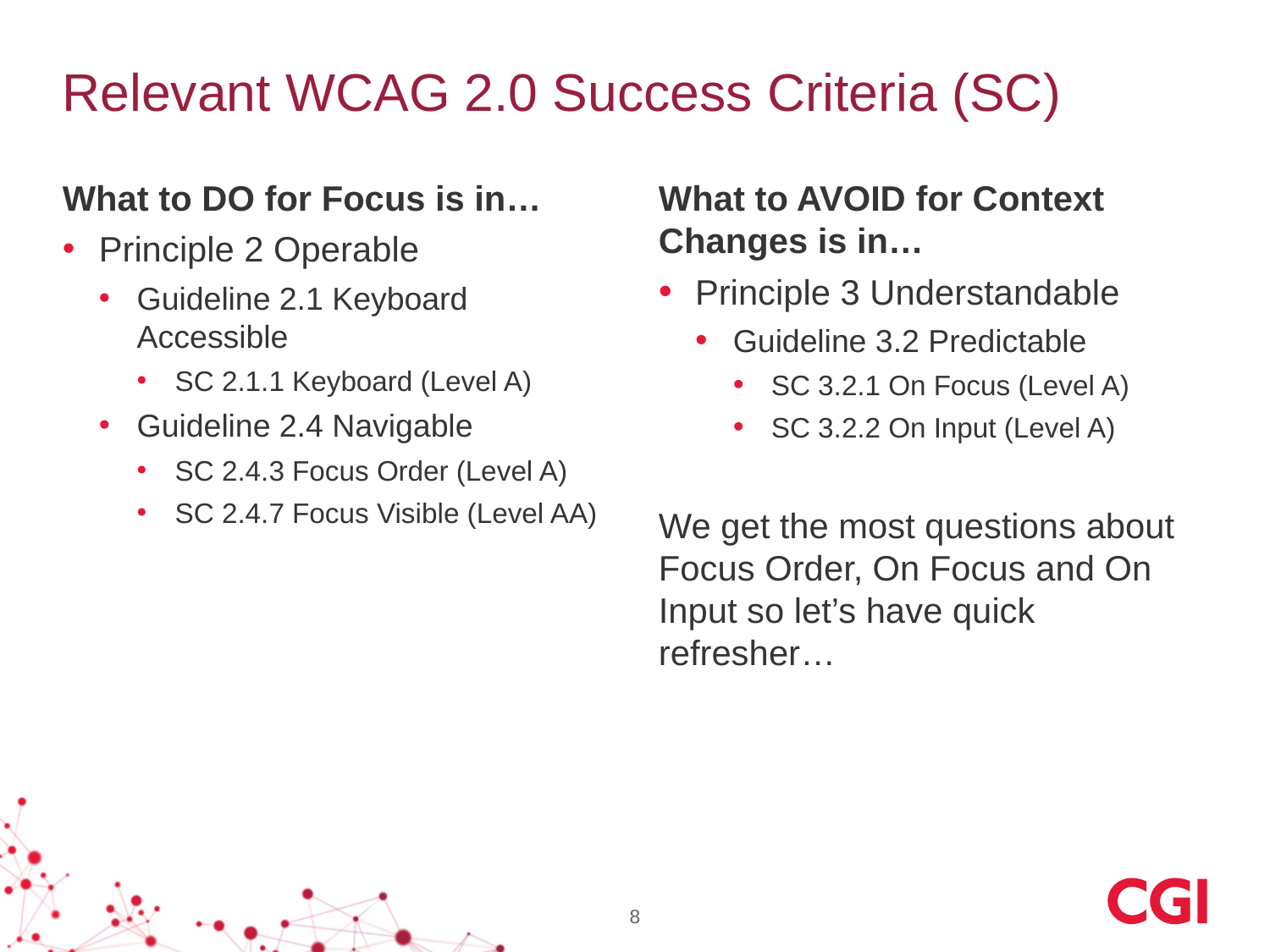

# Relevant WCAG 2.0 Success Criteria (SC)
What to DO for Focus is in…
Principle 2 Operable
Guideline 2.1 Keyboard Accessible
SC 2.1.1 Keyboard (Level A)
Guideline 2.4 Navigable
SC 2.4.3 Focus Order (Level A)
SC 2.4.7 Focus Visible (Level AA)
What to AVOID for Context Changes is in…
Principle 3 Understandable
Guideline 3.2 Predictable
SC 3.2.1 On Focus (Level A)
SC 3.2.2 On Input (Level A)

We get the most questions about Focus Order, On Focus and On Input so let’s have quick refresher…

8